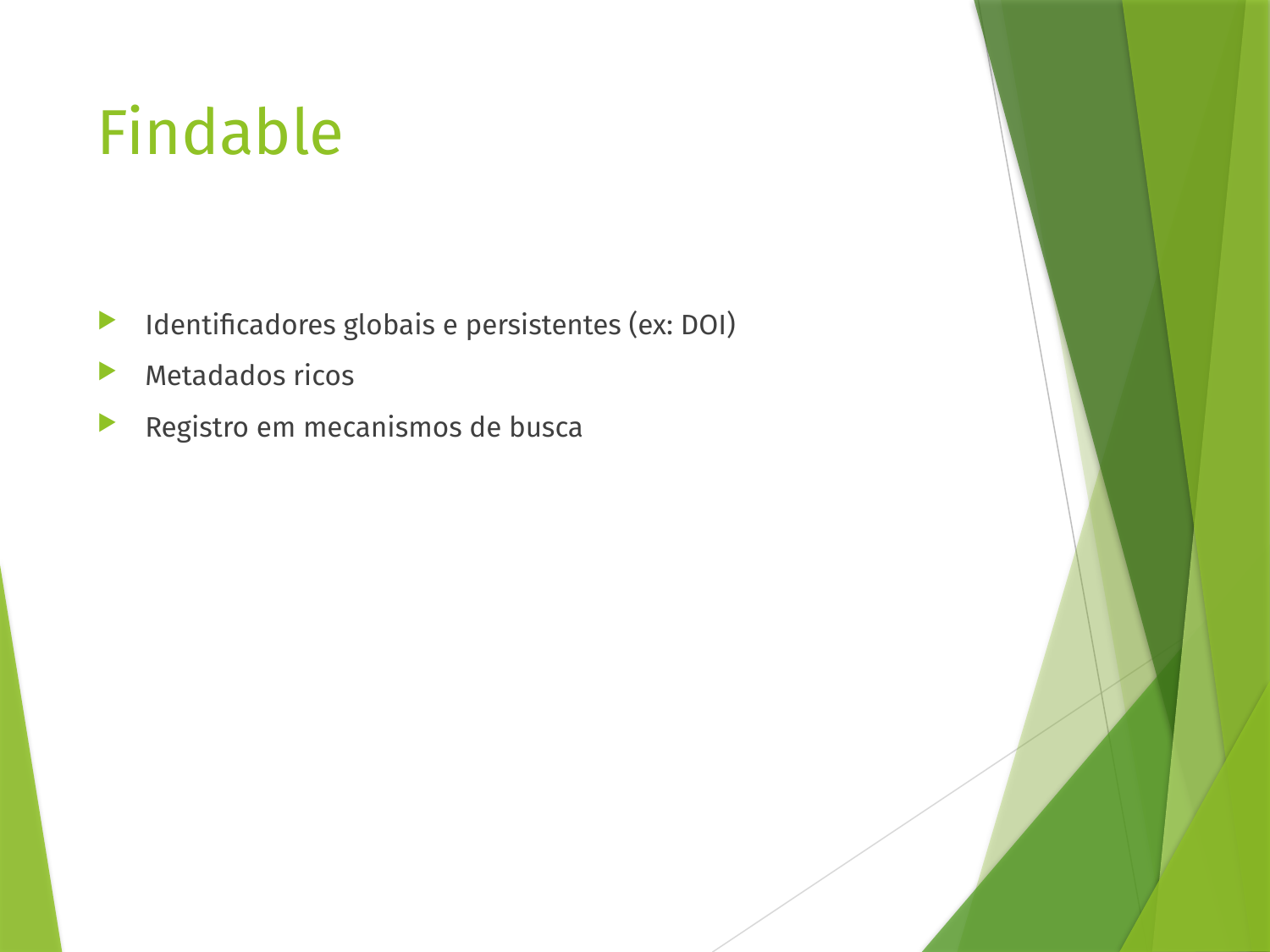

# Findable
Identificadores globais e persistentes (ex: DOI)
Metadados ricos
Registro em mecanismos de busca